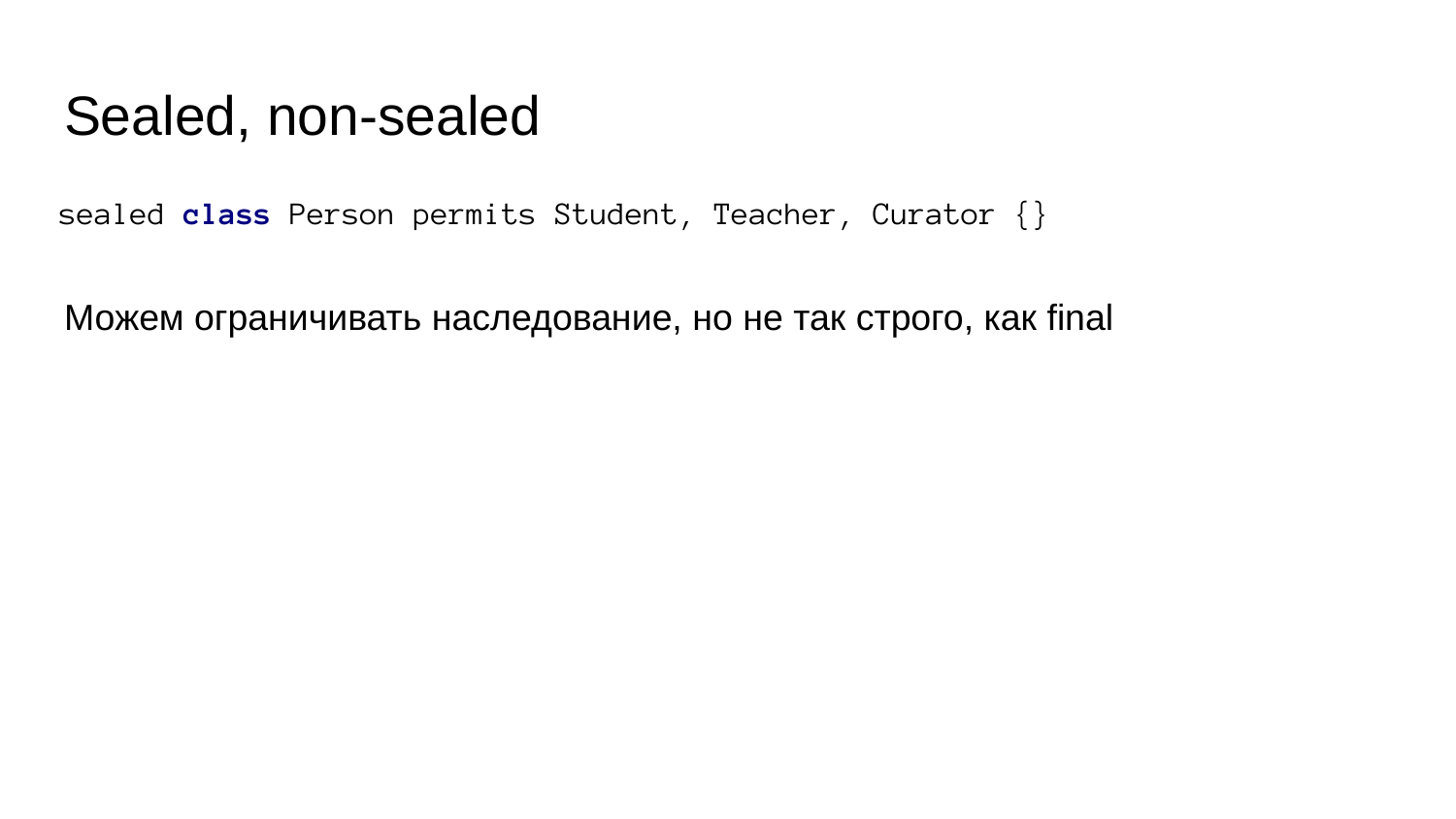

# Sealed, non-sealed
| sealed class Person permits Student, Teacher, Curator {} |
| --- |
Можем ограничивать наследование, но не так строго, как final